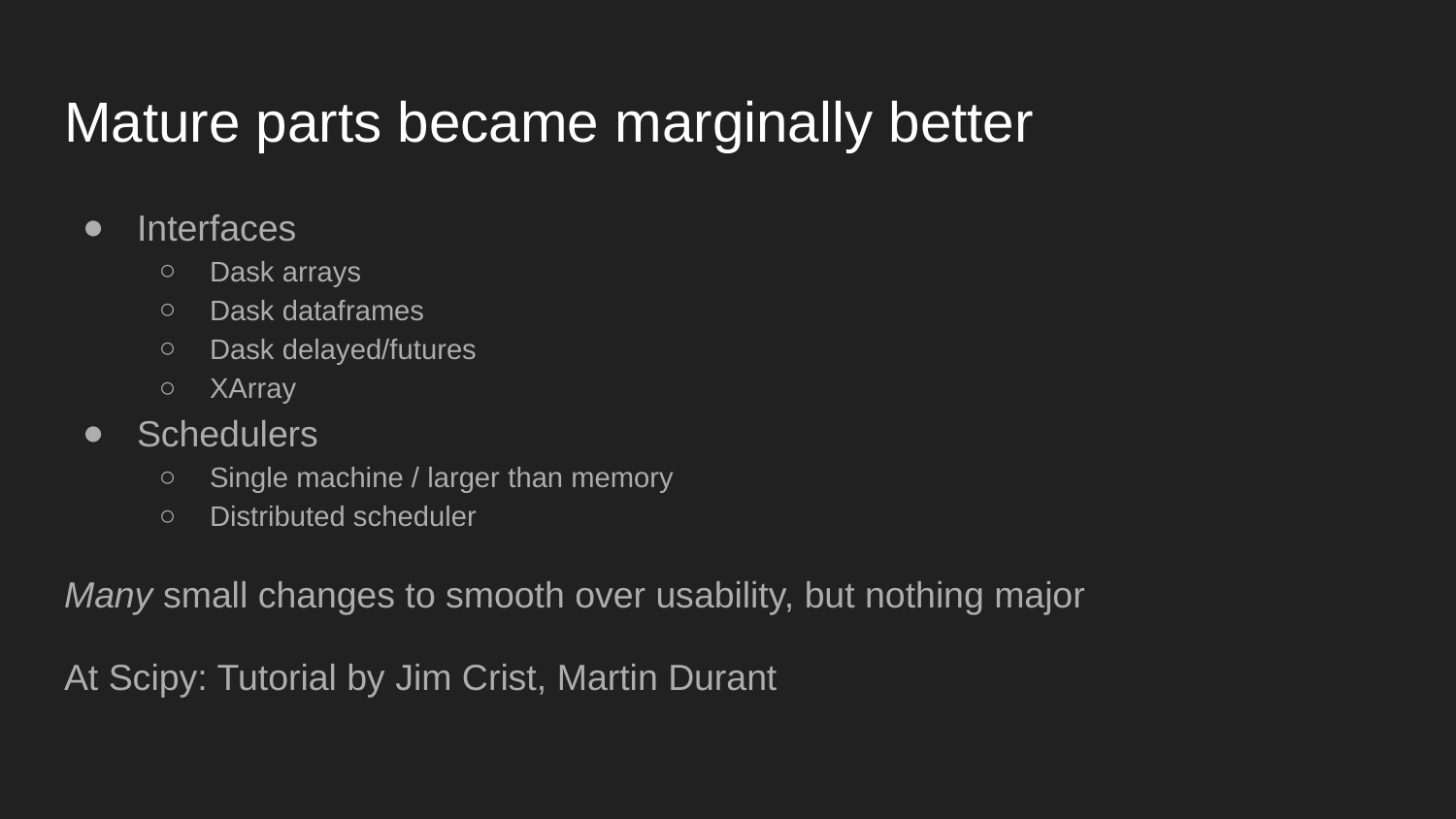

# Mature parts became marginally better
Interfaces
Dask arrays
Dask dataframes
Dask delayed/futures
XArray
Schedulers
Single machine / larger than memory
Distributed scheduler
Many small changes to smooth over usability, but nothing major
At Scipy: Tutorial by Jim Crist, Martin Durant